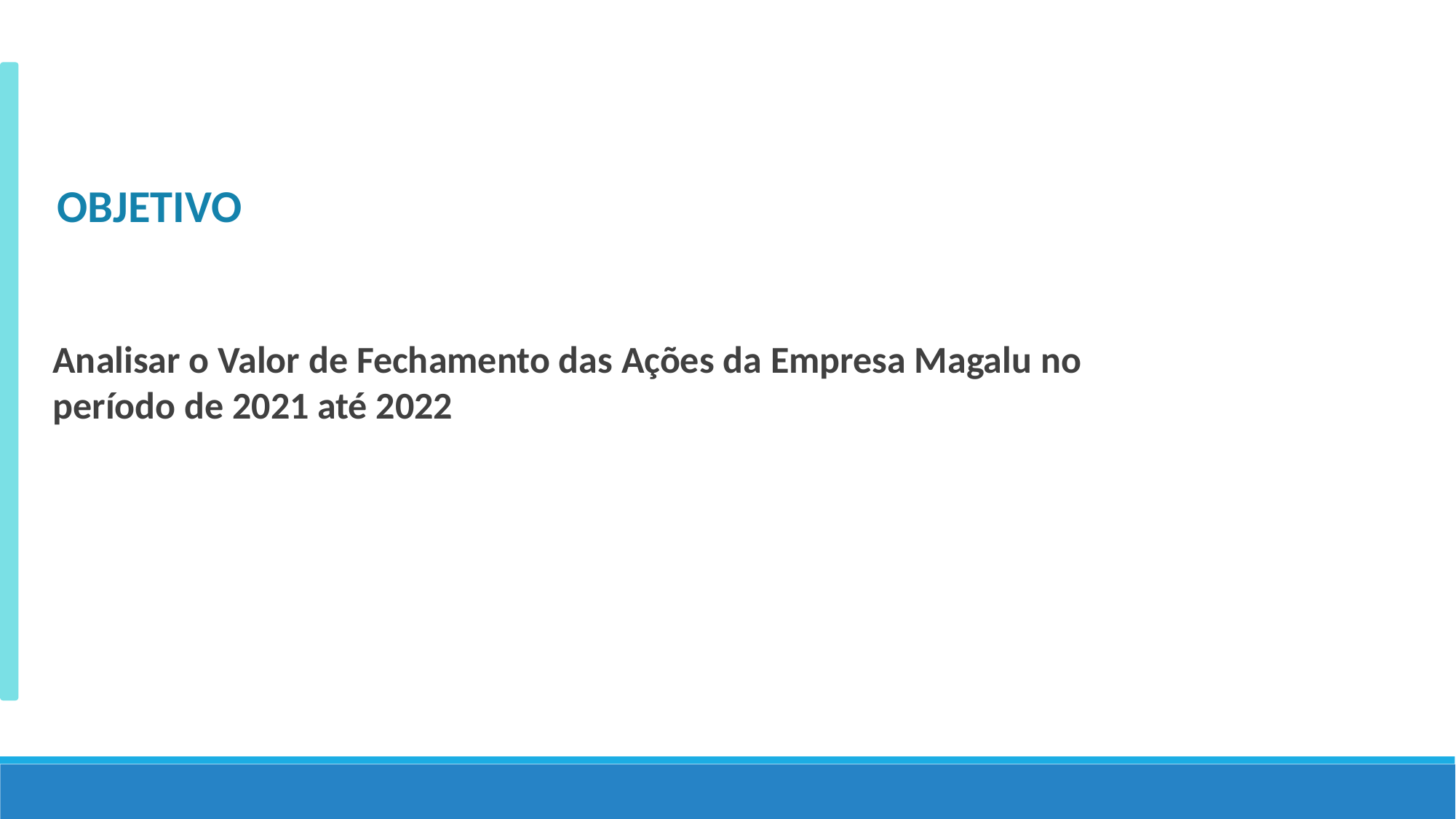

OBJETIVO
Analisar o Valor de Fechamento das Ações da Empresa Magalu no período de 2021 até 2022